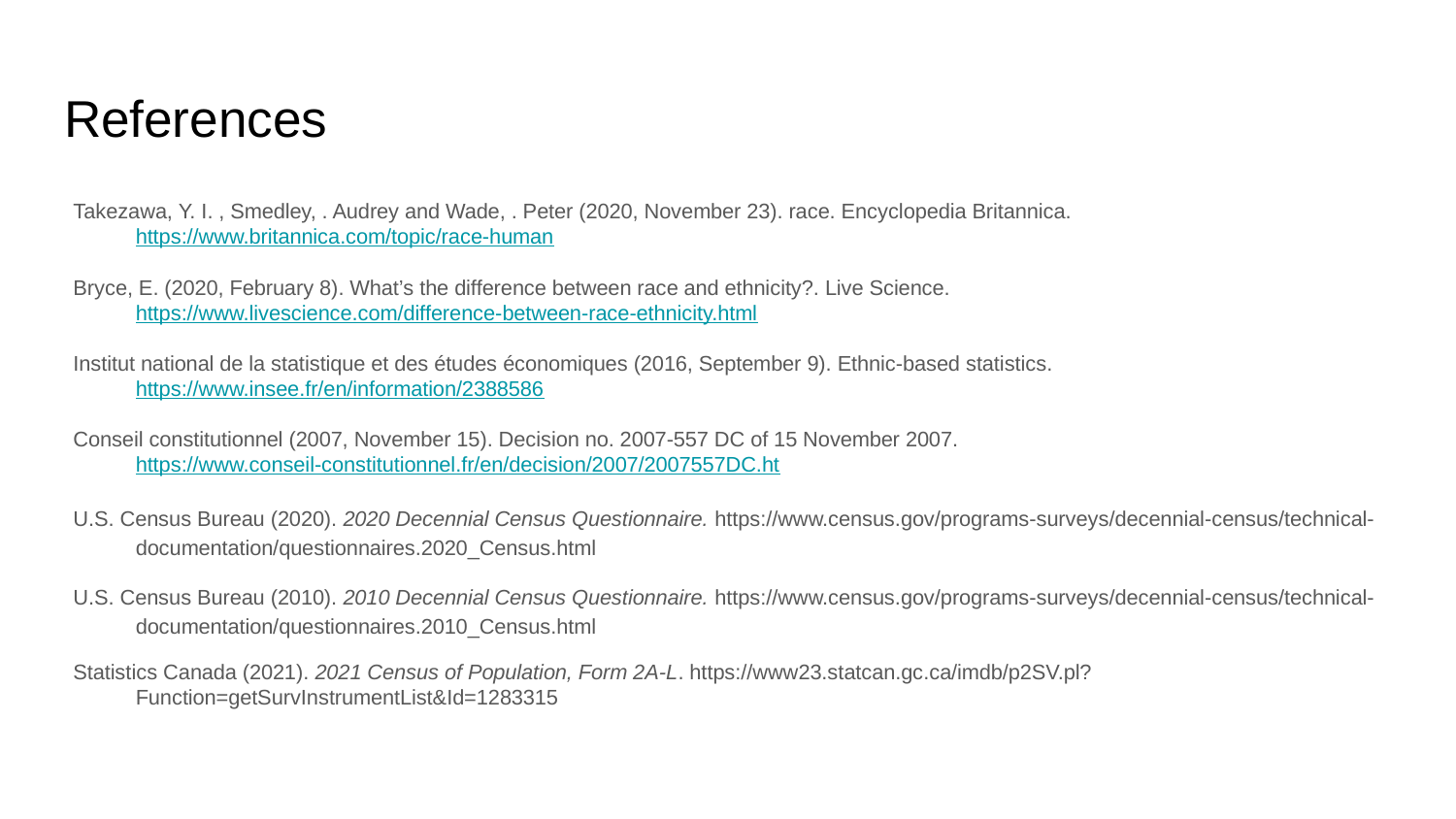

# References
Takezawa, Y. I. , Smedley, . Audrey and Wade, . Peter (2020, November 23). race. Encyclopedia Britannica. https://www.britannica.com/topic/race-human

Bryce, E. (2020, February 8). What’s the difference between race and ethnicity?. Live Science. https://www.livescience.com/difference-between-race-ethnicity.html

Institut national de la statistique et des études économiques (2016, September 9). Ethnic-based statistics. https://www.insee.fr/en/information/2388586

Conseil constitutionnel (2007, November 15). Decision no. 2007-557 DC of 15 November 2007. https://www.conseil-constitutionnel.fr/en/decision/2007/2007557DC.ht

U.S. Census Bureau (2020). 2020 Decennial Census Questionnaire. https://www.census.gov/programs-surveys/decennial-census/technical-documentation/questionnaires.2020_Census.html
U.S. Census Bureau (2010). 2010 Decennial Census Questionnaire. https://www.census.gov/programs-surveys/decennial-census/technical-documentation/questionnaires.2010_Census.html
Statistics Canada (2021). 2021 Census of Population, Form 2A-L. https://www23.statcan.gc.ca/imdb/p2SV.pl?Function=getSurvInstrumentList&Id=1283315